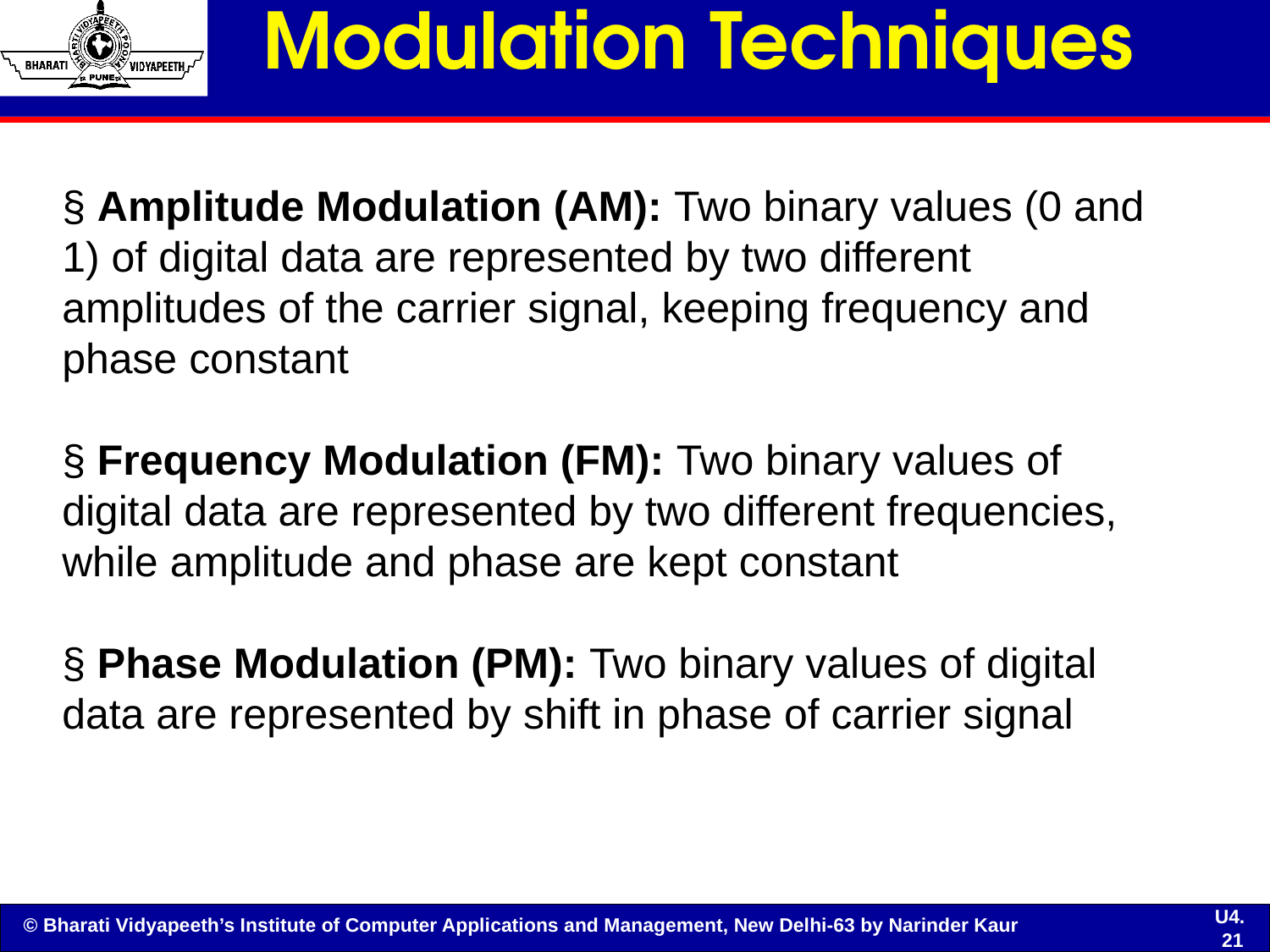

# Modulation Techniques
§ Amplitude Modulation (AM): Two binary values (0 and
1) of digital data are represented by two different
amplitudes of the carrier signal, keeping frequency and
phase constant

§ Frequency Modulation (FM): Two binary values of
digital data are represented by two different frequencies,
while amplitude and phase are kept constant

§ Phase Modulation (PM): Two binary values of digital
data are represented by shift in phase of carrier signal